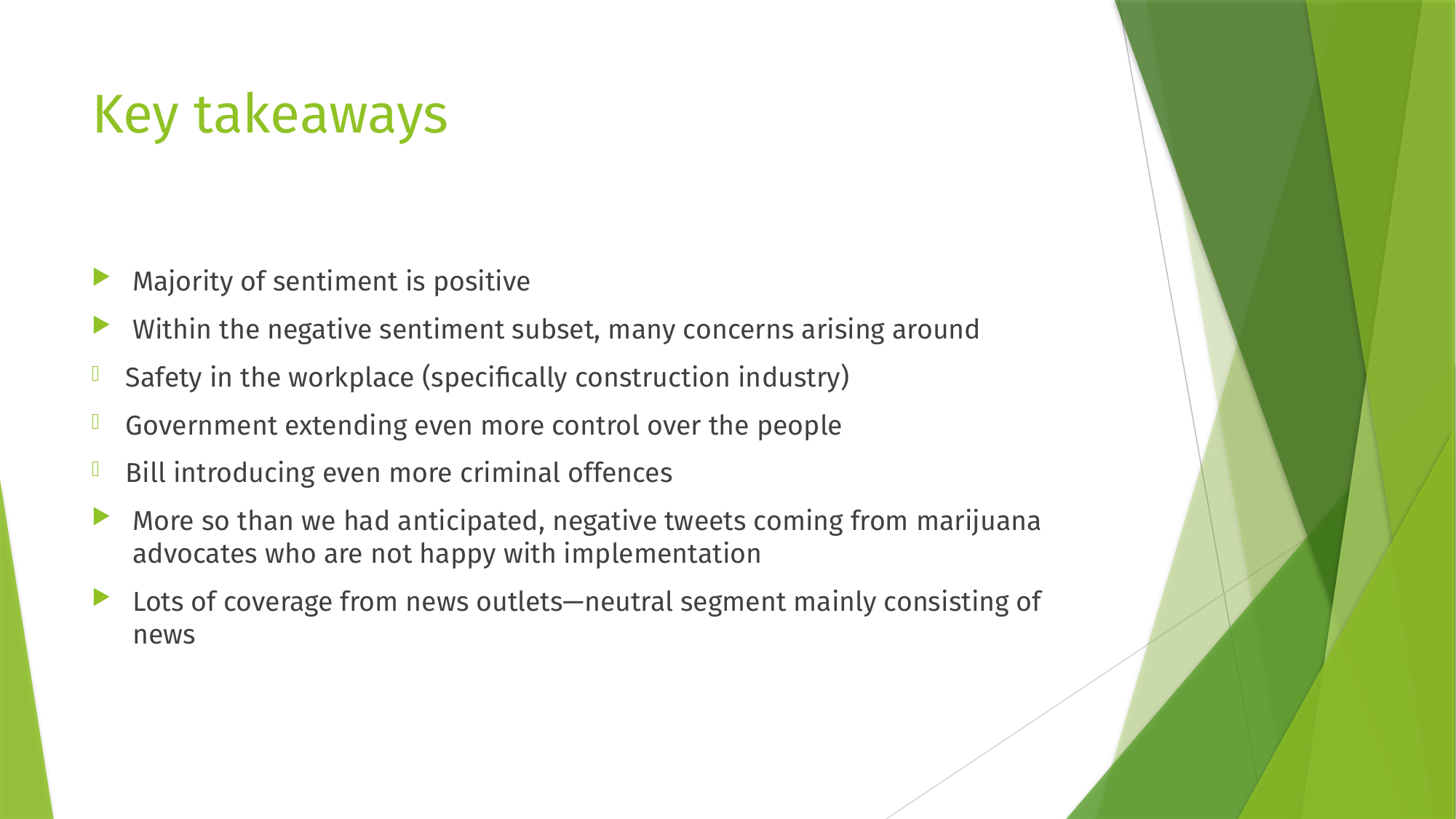

# Key takeaways
Majority of sentiment is positive
Within the negative sentiment subset, many concerns arising around
Safety in the workplace (specifically construction industry)
Government extending even more control over the people
Bill introducing even more criminal offences
More so than we had anticipated, negative tweets coming from marijuana advocates who are not happy with implementation
Lots of coverage from news outlets—neutral segment mainly consisting of news